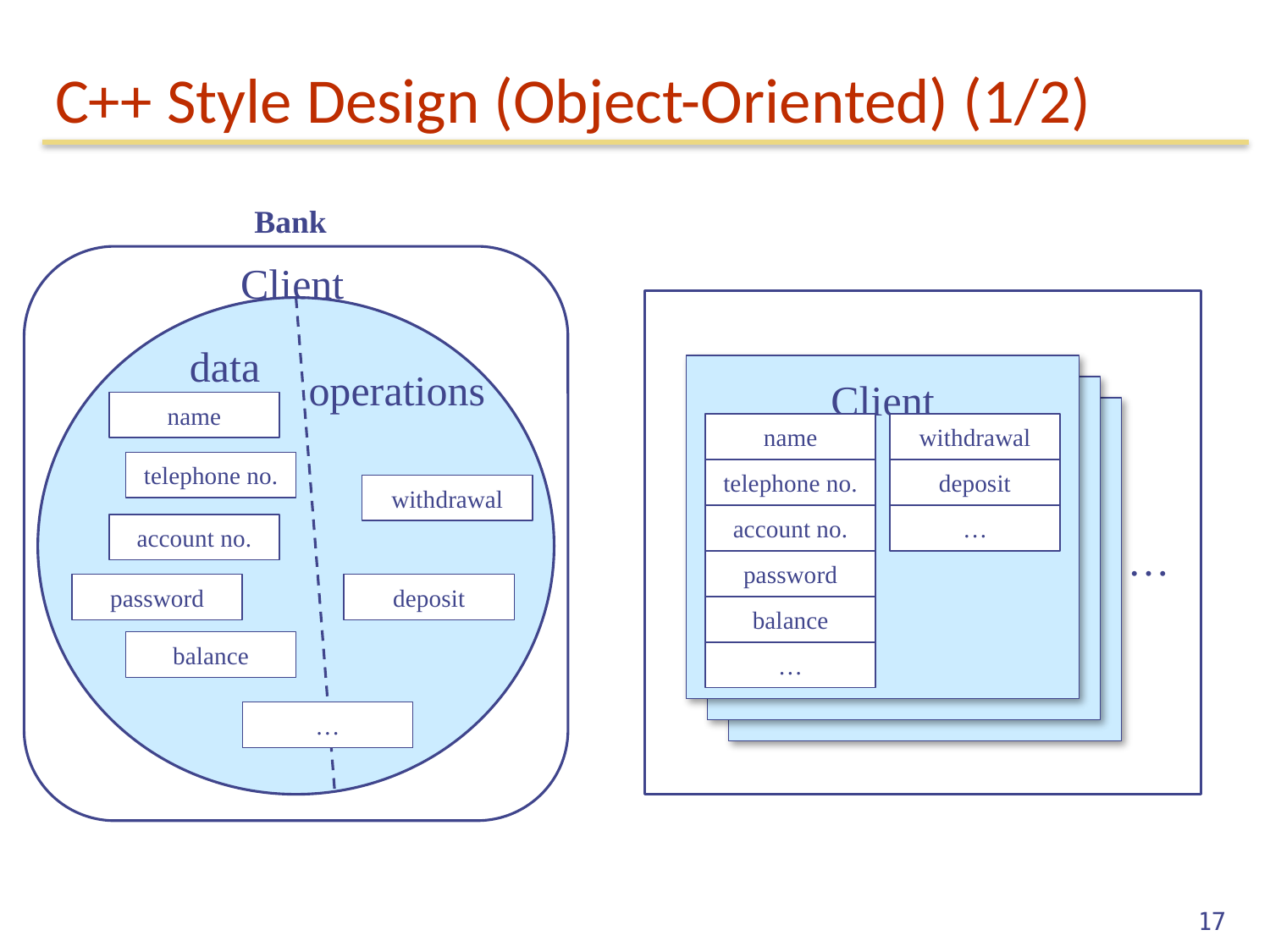

# C++ Style Design (Object-Oriented) (1/2)

Bank

Client

data
operations
name
telephone no.
withdrawal
account no.
password
deposit
balance
…

Client
name
withdrawal
deposit
…
telephone no.
account no.
password
balance
…

…
17